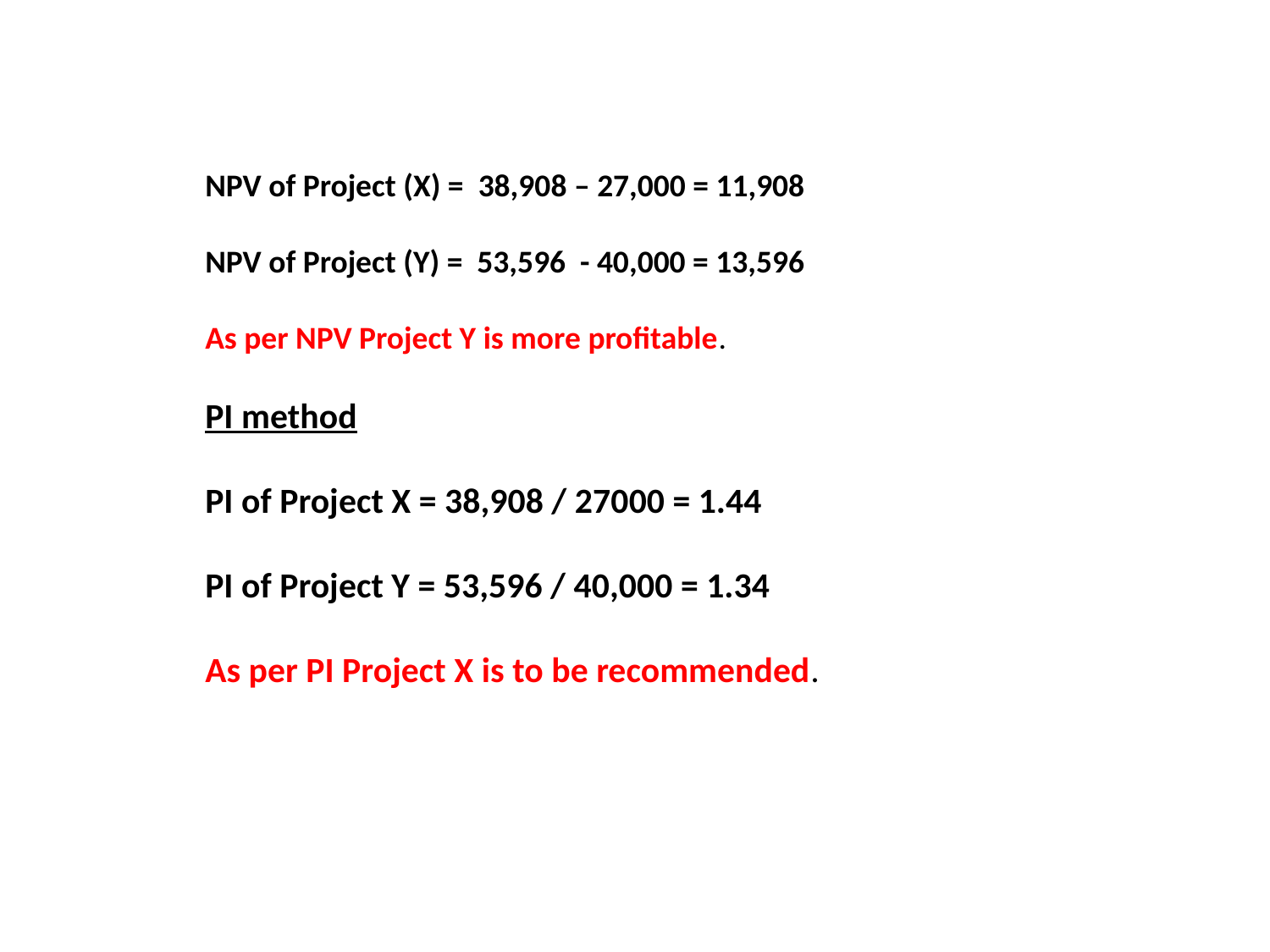

NPV of Project (X) =  38,908 – 27,000 = 11,908

NPV of Project (Y) =  53,596  - 40,000 = 13,596

As per NPV Project Y is more profitable.

PI method

PI of Project X = 38,908 / 27000 = 1.44

PI of Project Y = 53,596 / 40,000 = 1.34

As per PI Project X is to be recommended.